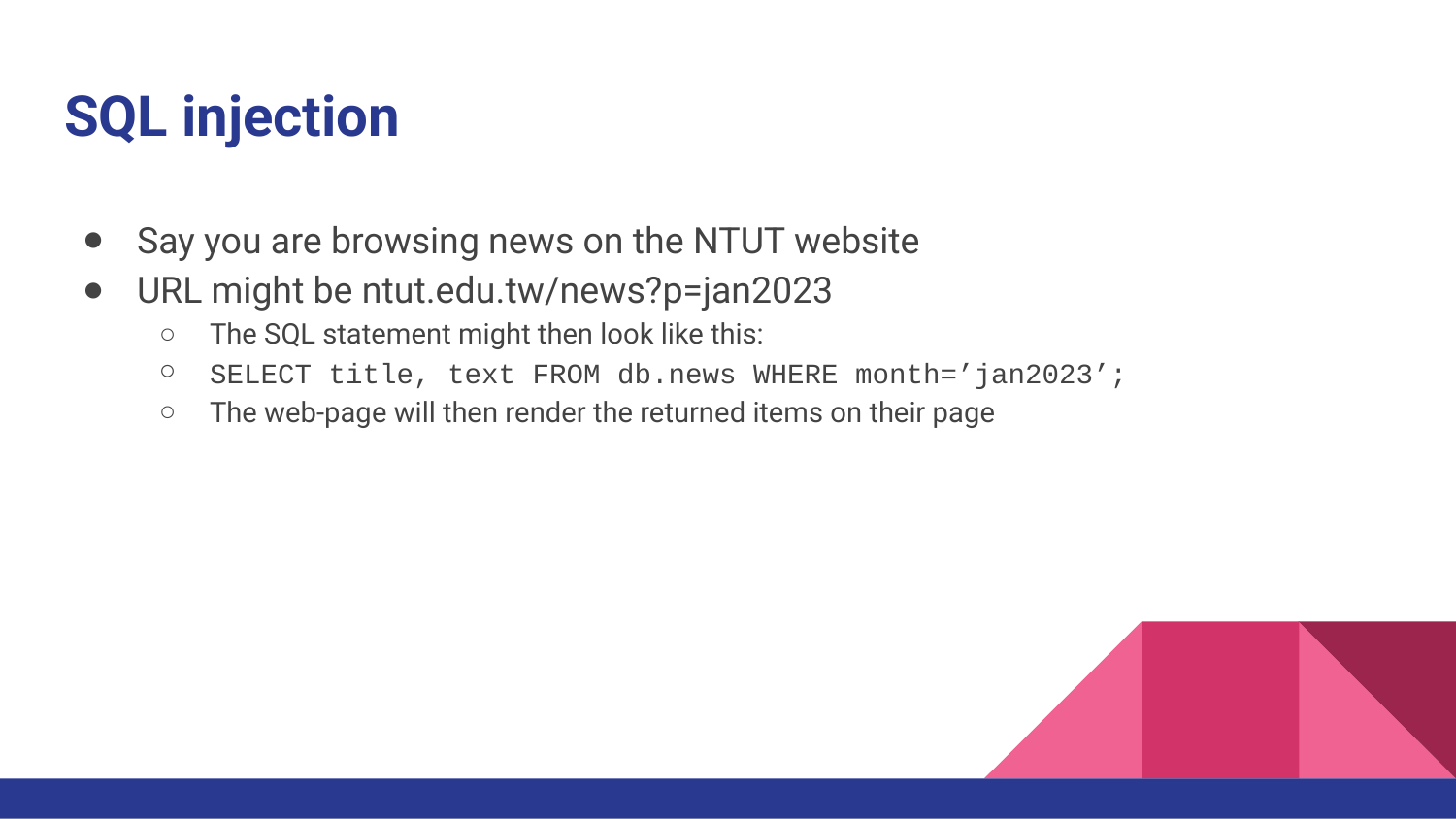

# SQL injection
Say you are browsing news on the NTUT website
URL might be ntut.edu.tw/news?p=jan2023
The SQL statement might then look like this:
SELECT title, text FROM db.news WHERE month=’jan2023’;
The web-page will then render the returned items on their page